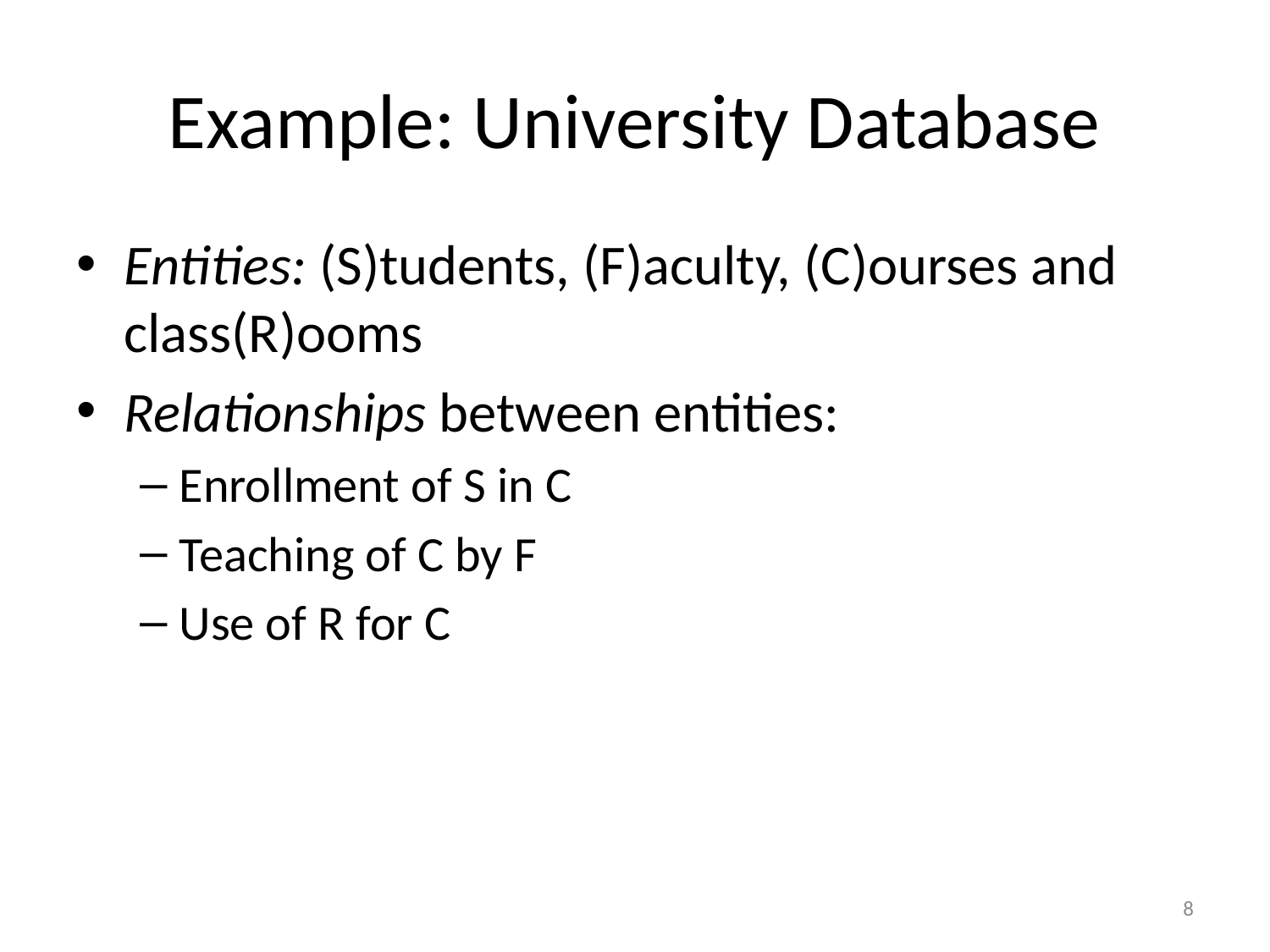

# Example: University Database
Entities: (S)tudents, (F)aculty, (C)ourses and    class(R)ooms
Relationships between entities:
Enrollment of S in C
Teaching of C by F
Use of R for C
8